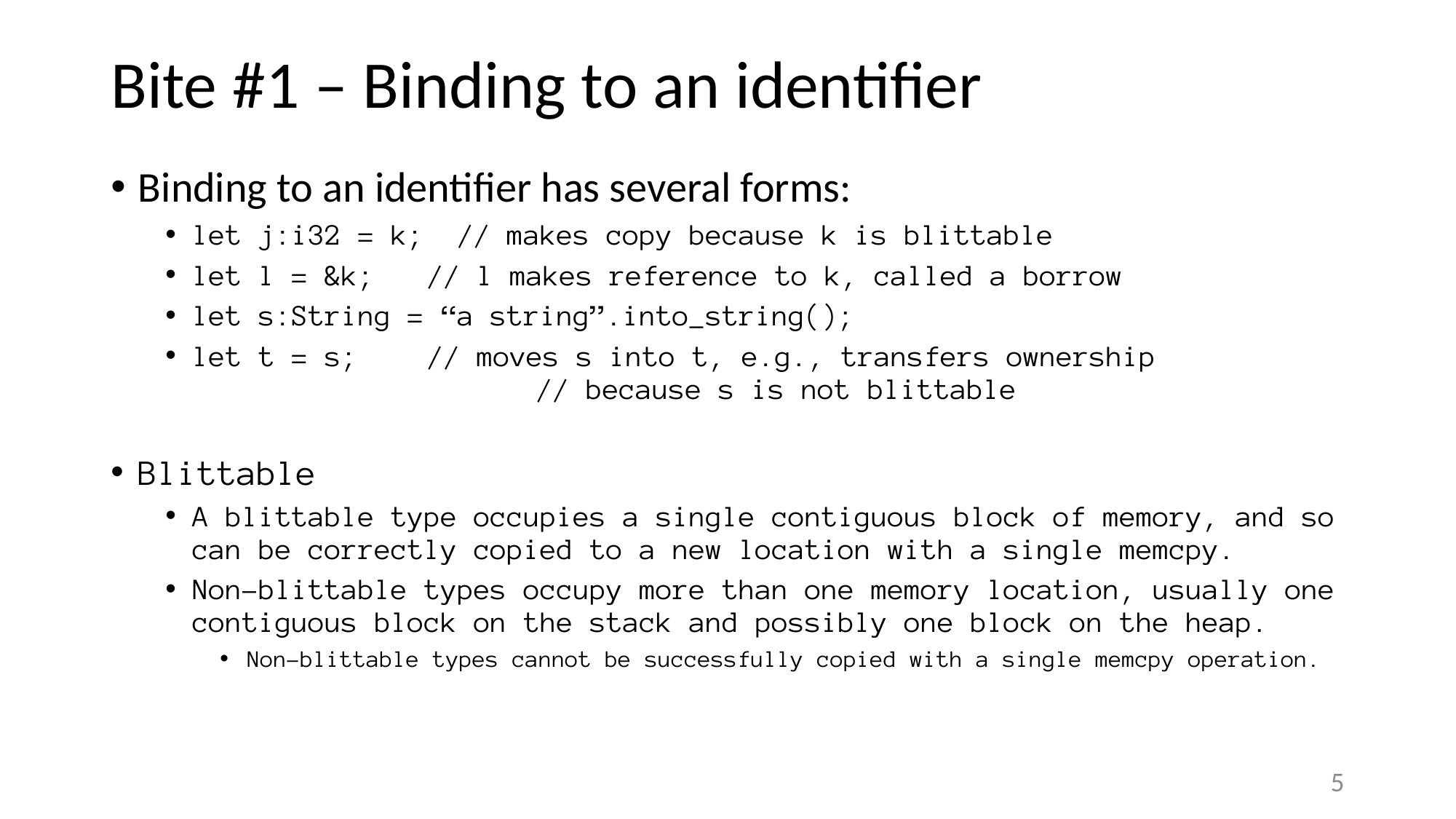

# Bite #1 – Binding to an identifier
Binding to an identifier has several forms:
let j:i32 = k;  // makes copy because k is blittable
let l = &k;	 // l makes reference to k, called a borrow
let s:String = “a string”.into_string();
let t = s;	 // moves s into t, e.g., transfers ownership
 			 // because s is not blittable
Blittable
A blittable type occupies a single contiguous block of memory, and so can be correctly copied to a new location with a single memcpy.
Non-blittable types occupy more than one memory location, usually one contiguous block on the stack and possibly one block on the heap.
Non-blittable types cannot be successfully copied with a single memcpy operation.
5